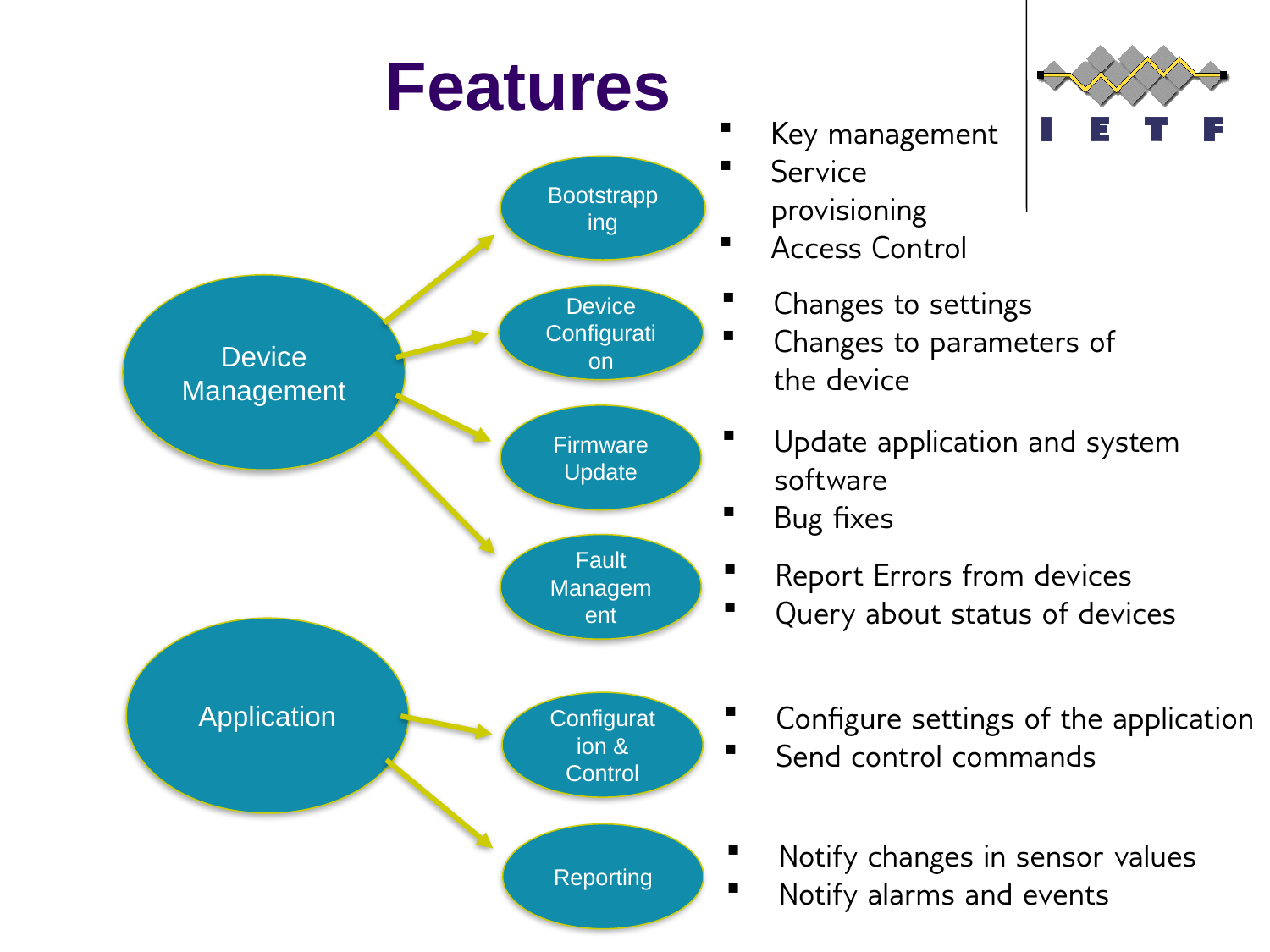

# Features
Key management
Service provisioning
Access Control
Bootstrapping
Changes to settings
Changes to parameters of the device
Device Management
Device Configuration
Mobile Device Management
Firmware Update
Update application and system software
Bug fixes
Fault Management

Report Errors from devices
Query about status of devices
Application
Configure settings of the application
Send control commands
Configuration & Control
Reporting
Notify changes in sensor values
Notify alarms and events